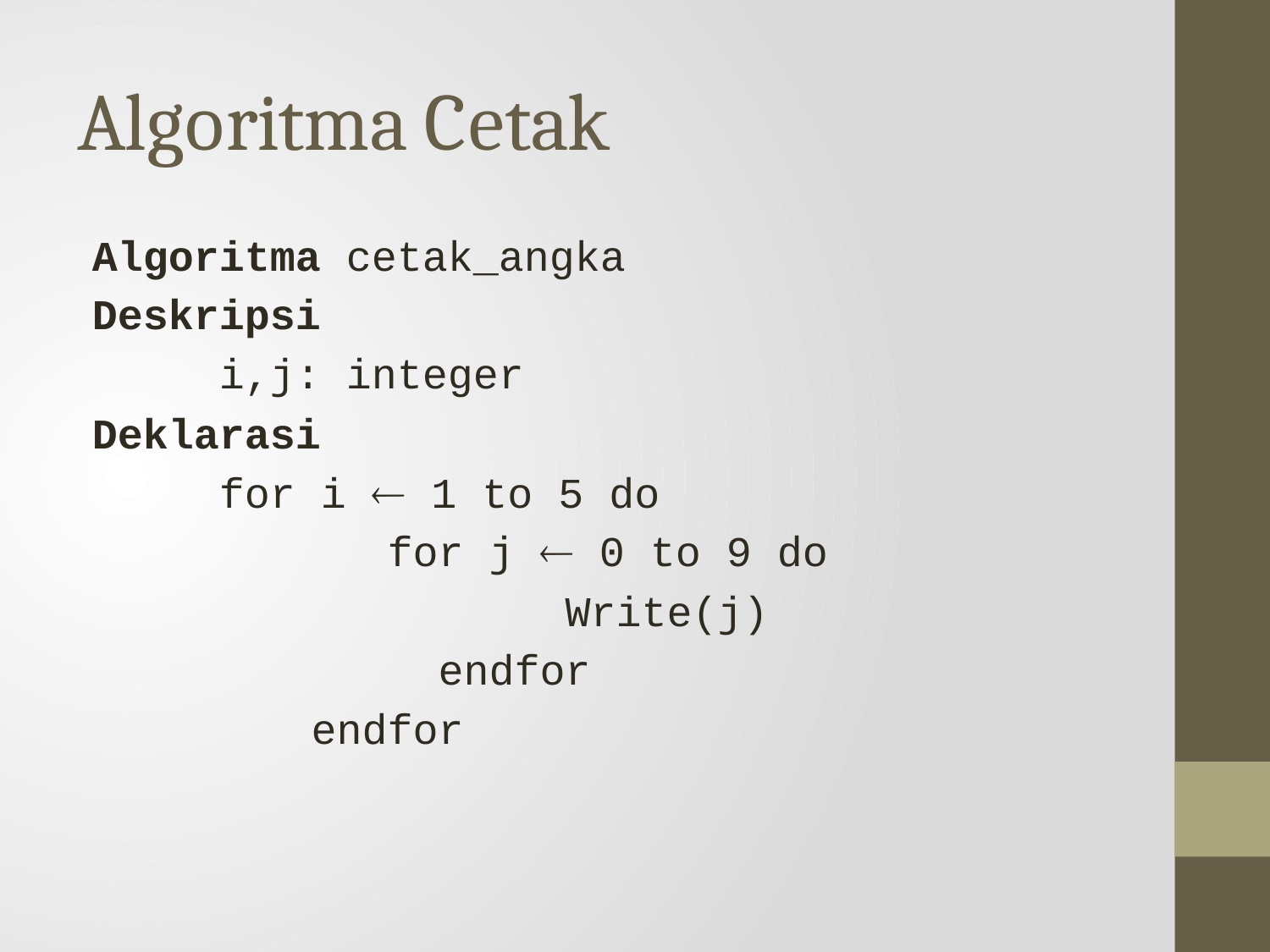

# Algoritma Cetak
Algoritma cetak_angka
Deskripsi
	i,j: integer
Deklarasi
	for i ← 1 to 5 do
		for j ← 0 to 9 do
			Write(j)
		endfor
	endfor